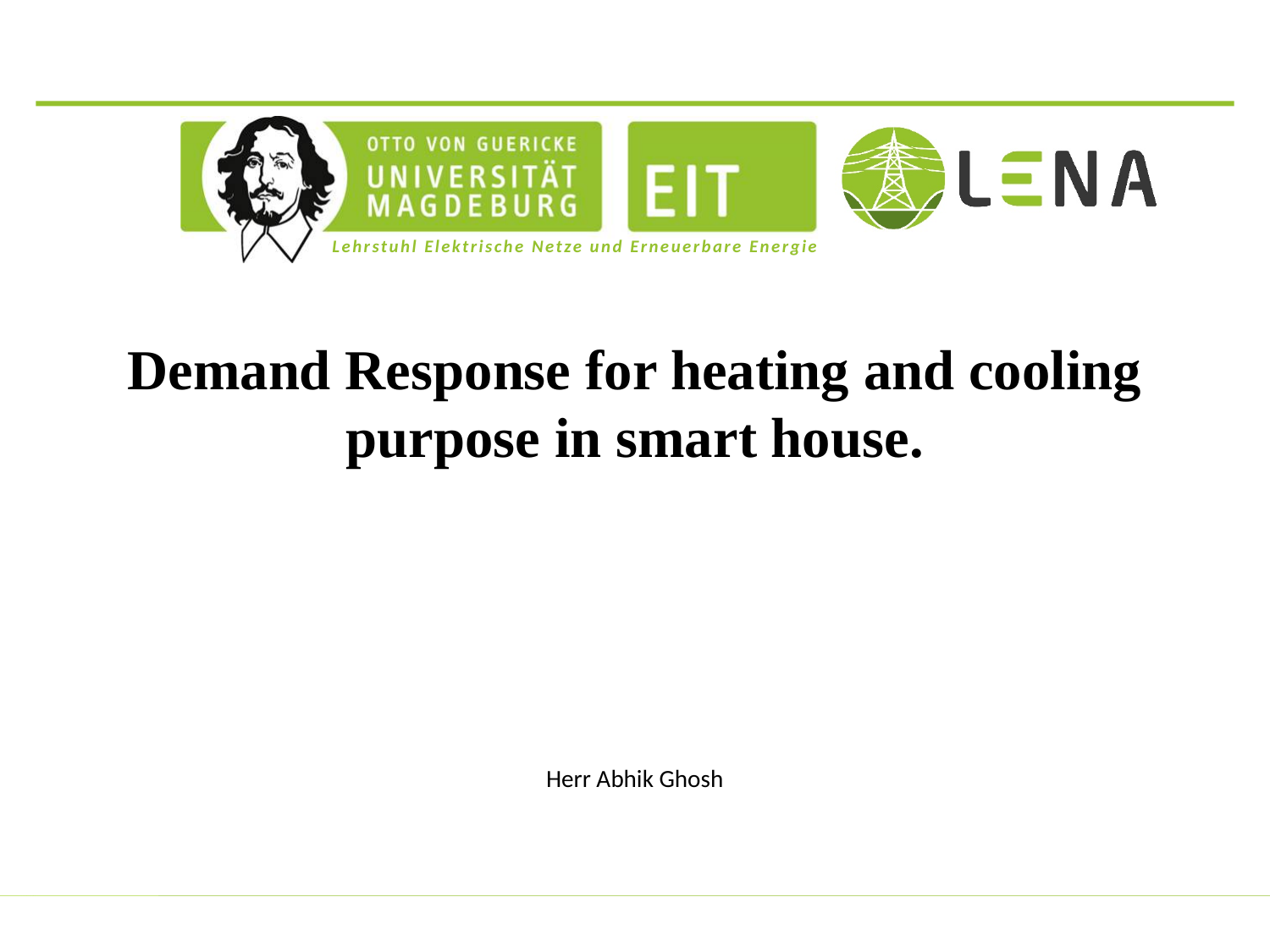

# Demand Response for heating and cooling purpose in smart house.

Herr Abhik Ghosh

25.09.2016
1